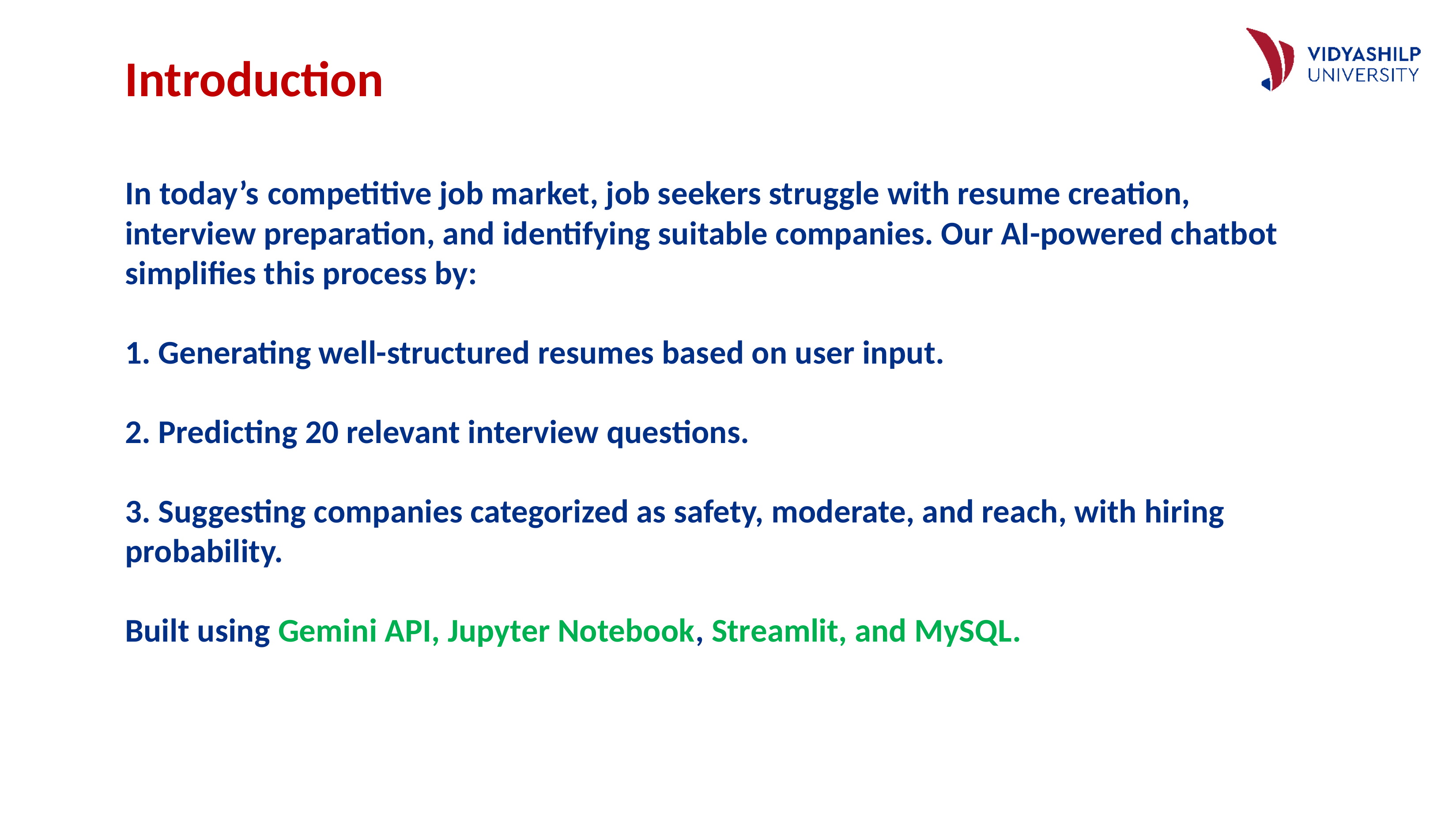

# Introduction
In today’s competitive job market, job seekers struggle with resume creation, interview preparation, and identifying suitable companies. Our AI-powered chatbot simplifies this process by:

1. Generating well-structured resumes based on user input.

2. Predicting 20 relevant interview questions.

3. Suggesting companies categorized as safety, moderate, and reach, with hiring probability.

Built using Gemini API, Jupyter Notebook, Streamlit, and MySQL.